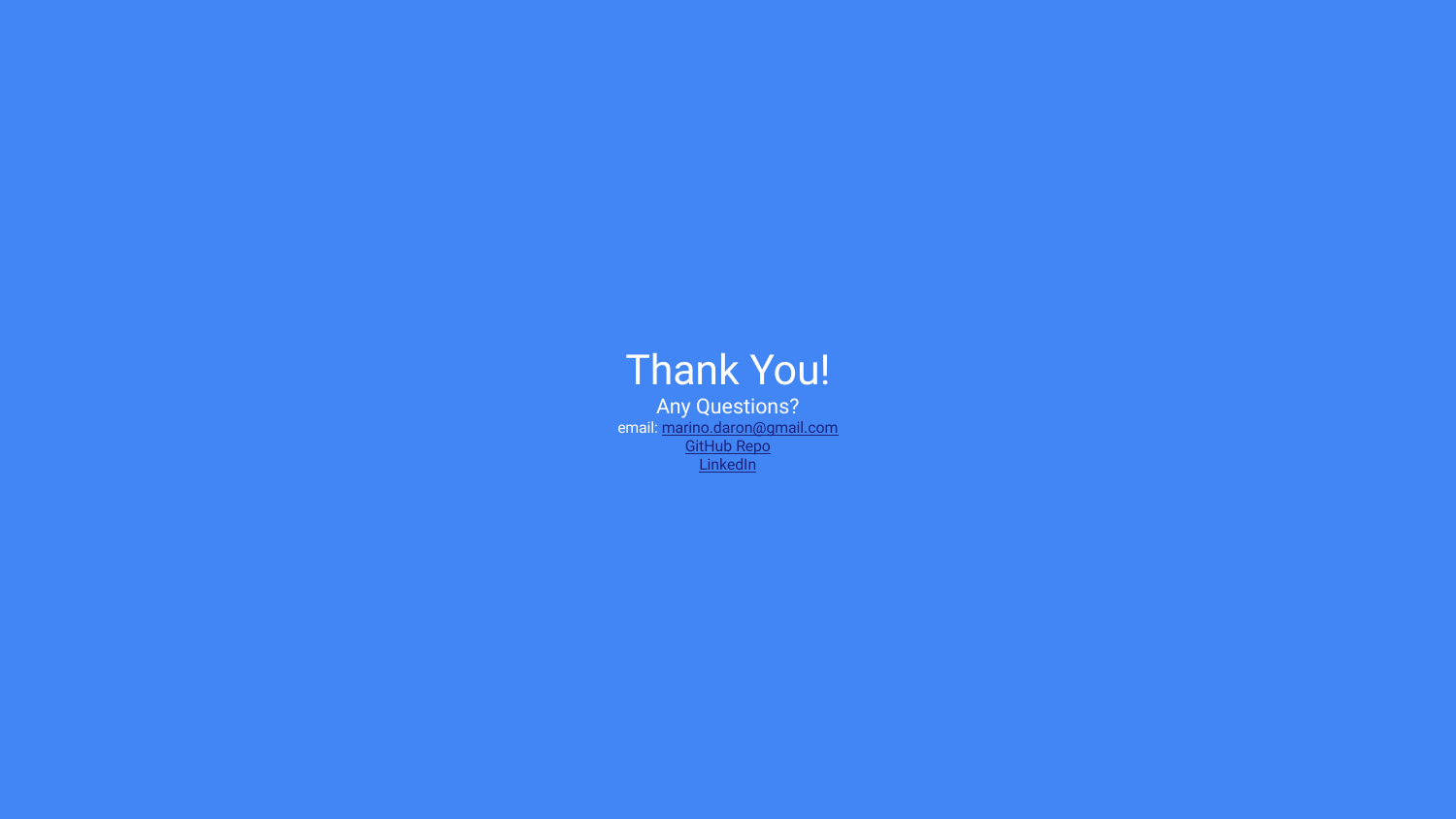

# Thank You! Any Questions?
email: marino.daron@gmail.com
GitHub Repo
LinkedIn